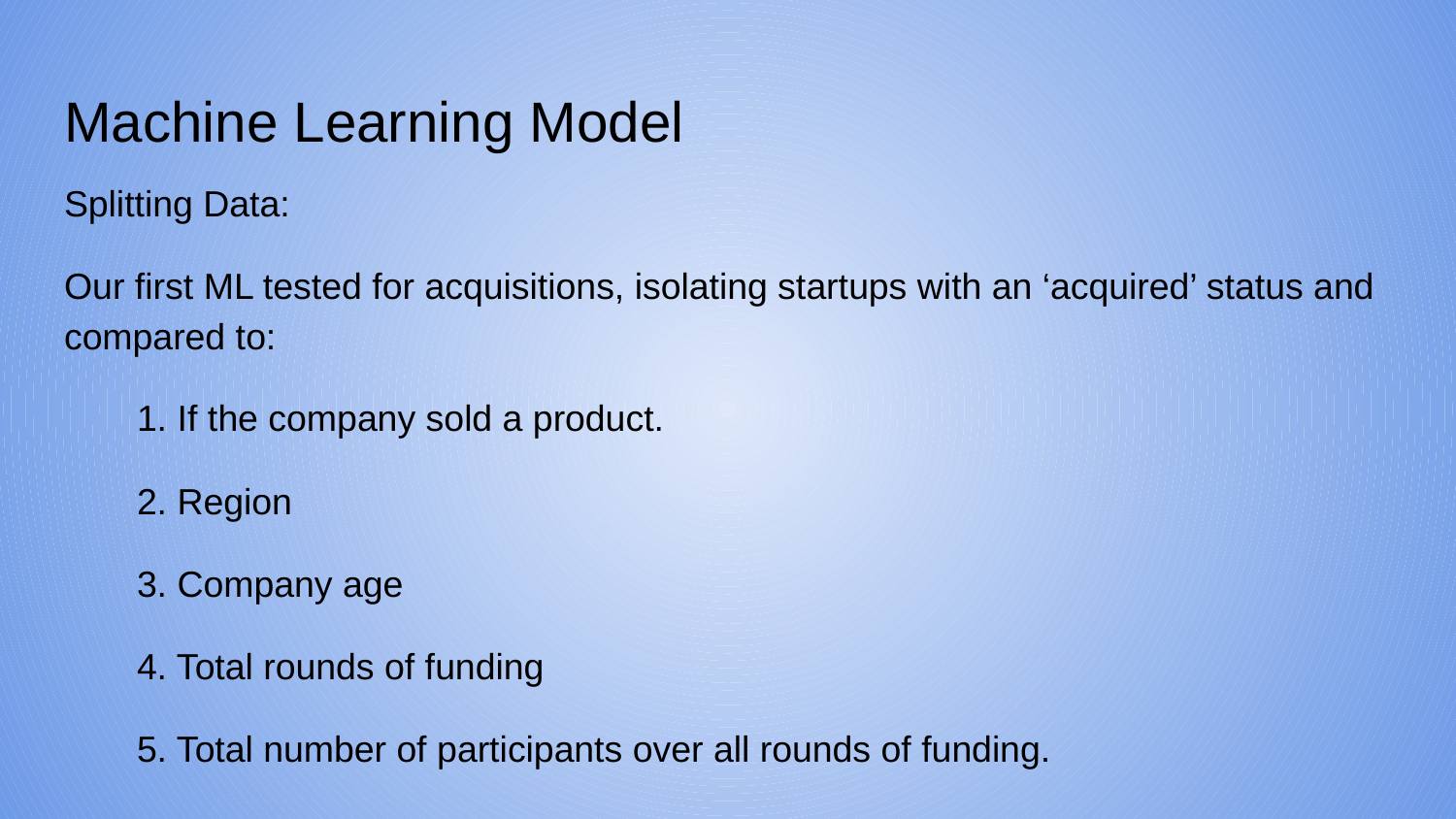

# Machine Learning Model
Splitting Data:
Our first ML tested for acquisitions, isolating startups with an ‘acquired’ status and compared to:
1. If the company sold a product.
2. Region
3. Company age
4. Total rounds of funding
5. Total number of participants over all rounds of funding.